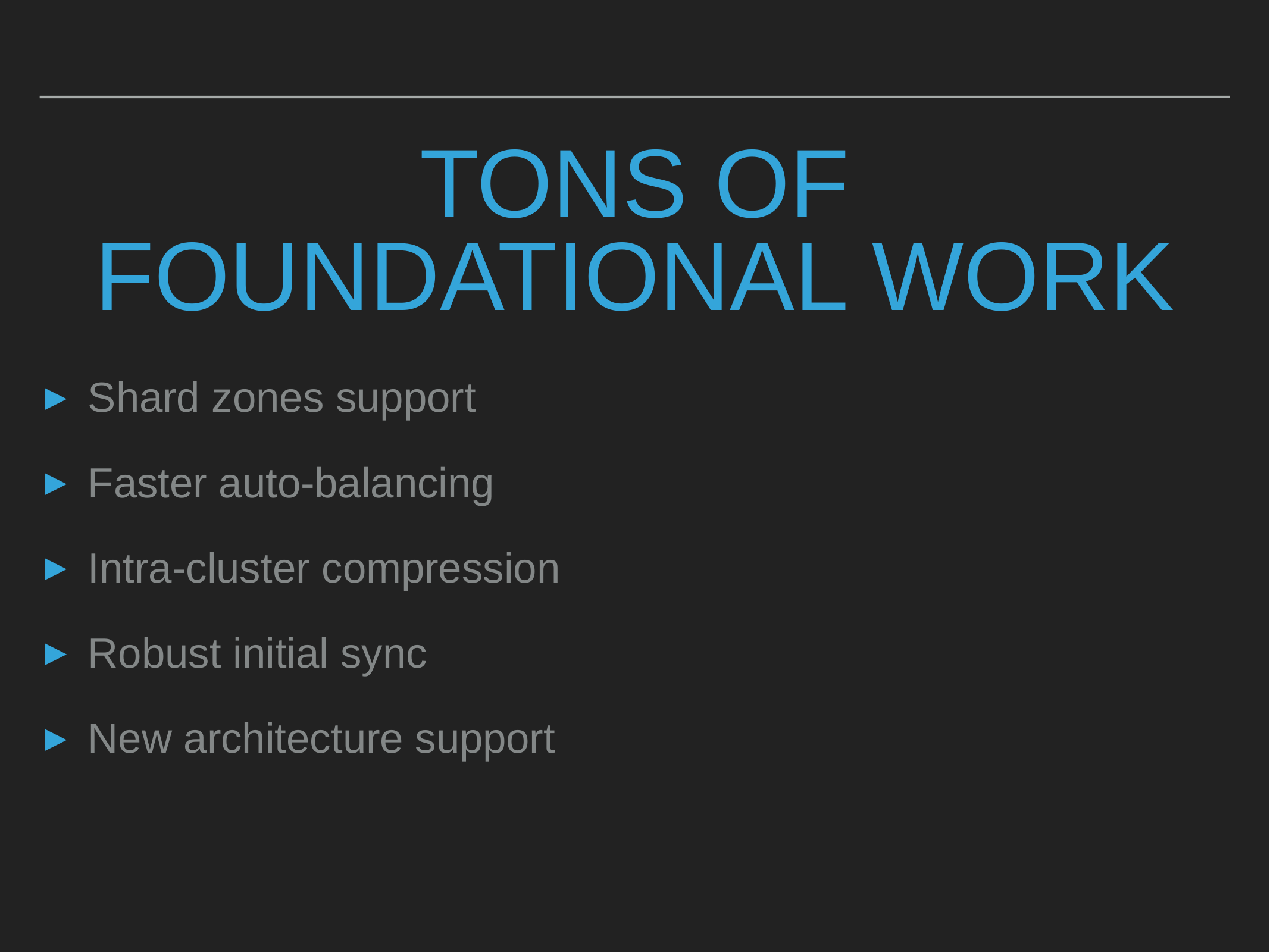

# Tons of foundational work
Shard zones support
Faster auto-balancing
Intra-cluster compression
Robust initial sync
New architecture support